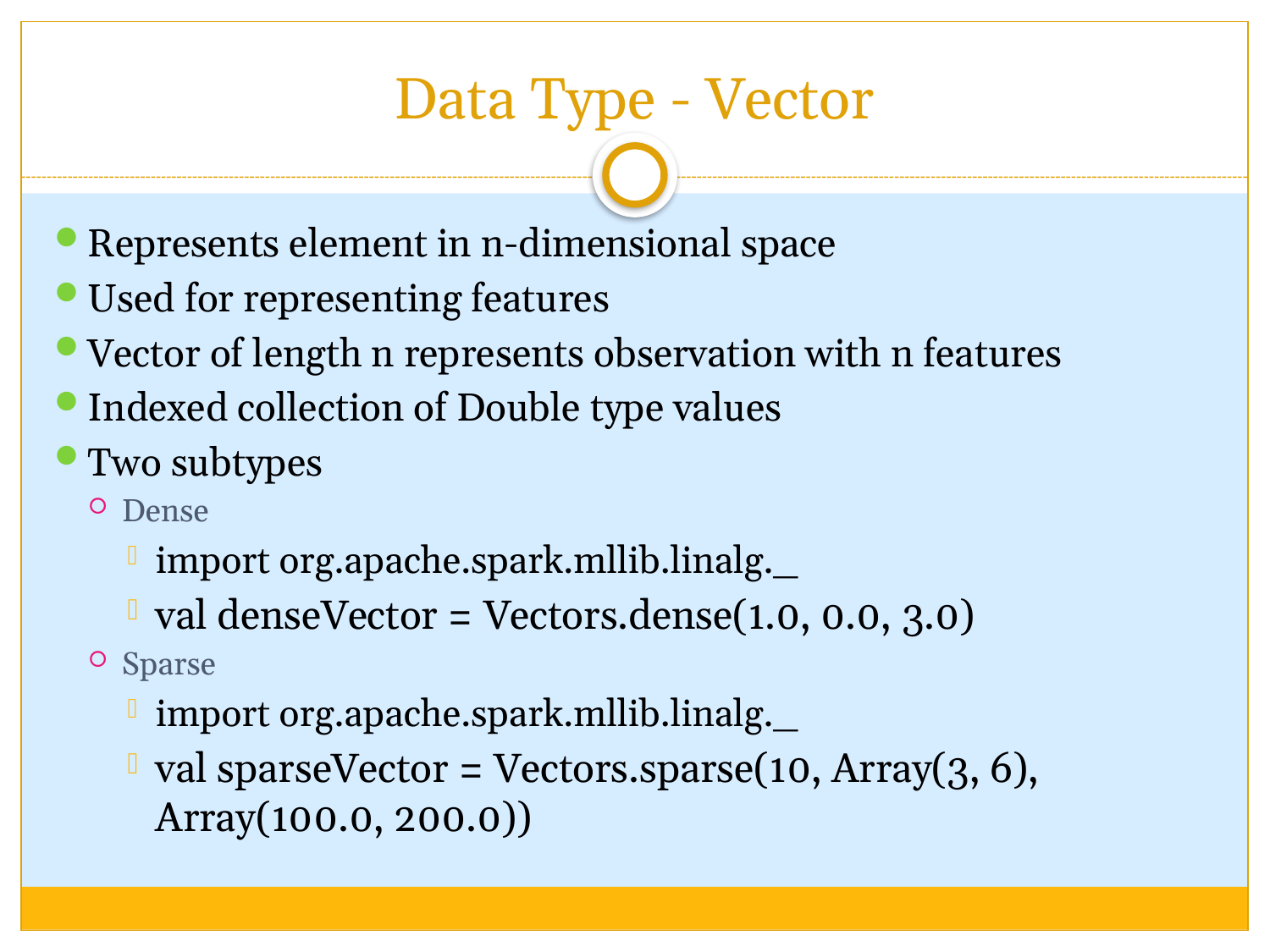

# Data Type - Vector
Represents element in n-dimensional space
Used for representing features
Vector of length n represents observation with n features
Indexed collection of Double type values
Two subtypes
Dense
import org.apache.spark.mllib.linalg._
val denseVector = Vectors.dense(1.0, 0.0, 3.0)
Sparse
import org.apache.spark.mllib.linalg._
val sparseVector = Vectors.sparse(10, Array(3, 6), Array(100.0, 200.0))